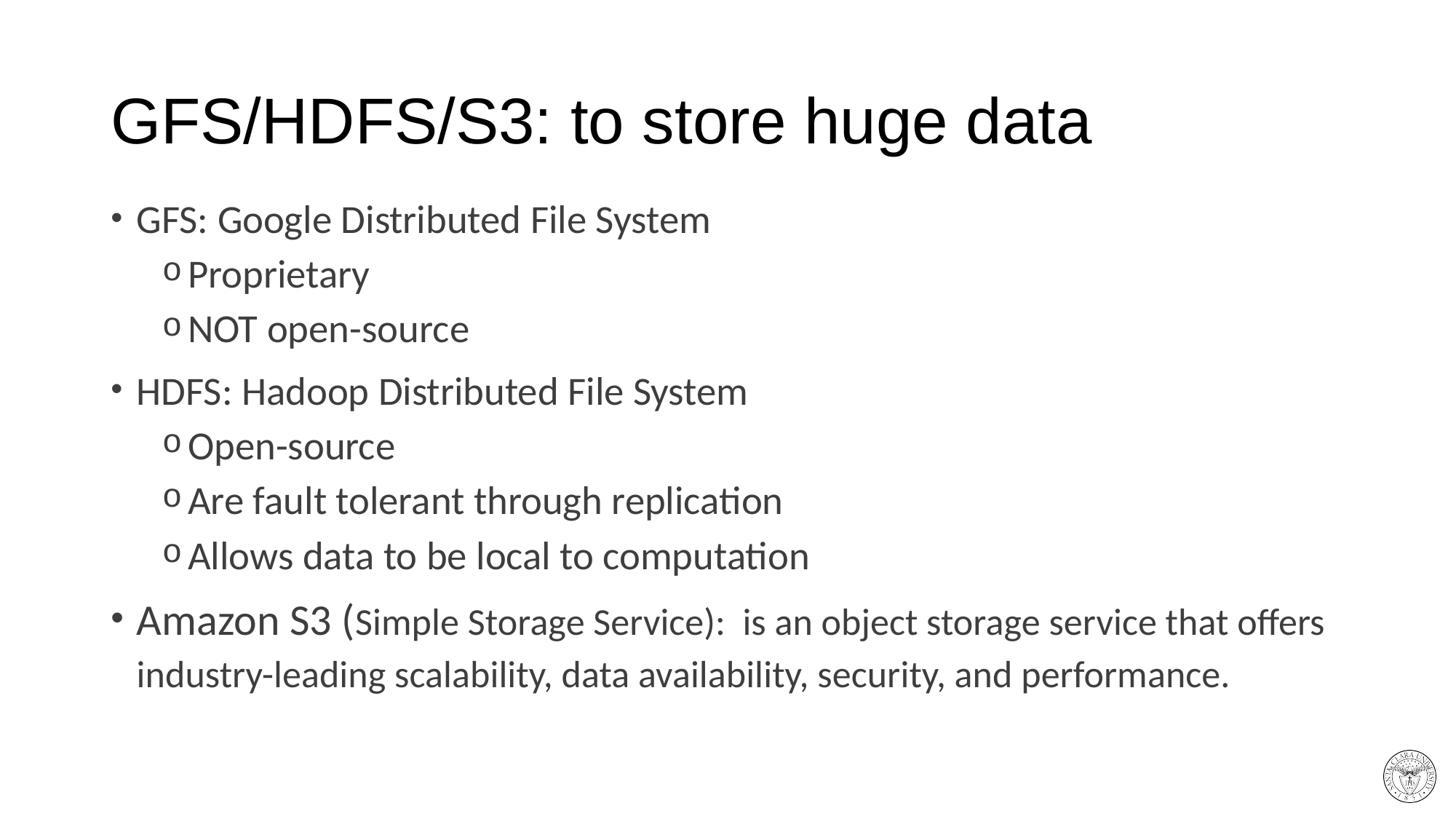

# GFS/HDFS/S3: to store huge data
GFS: Google Distributed File System
Proprietary
NOT open-source
HDFS: Hadoop Distributed File System
Open-source
Are fault tolerant through replication
Allows data to be local to computation
Amazon S3 (Simple Storage Service):  is an object storage service that offers industry-leading scalability, data availability, security, and performance.